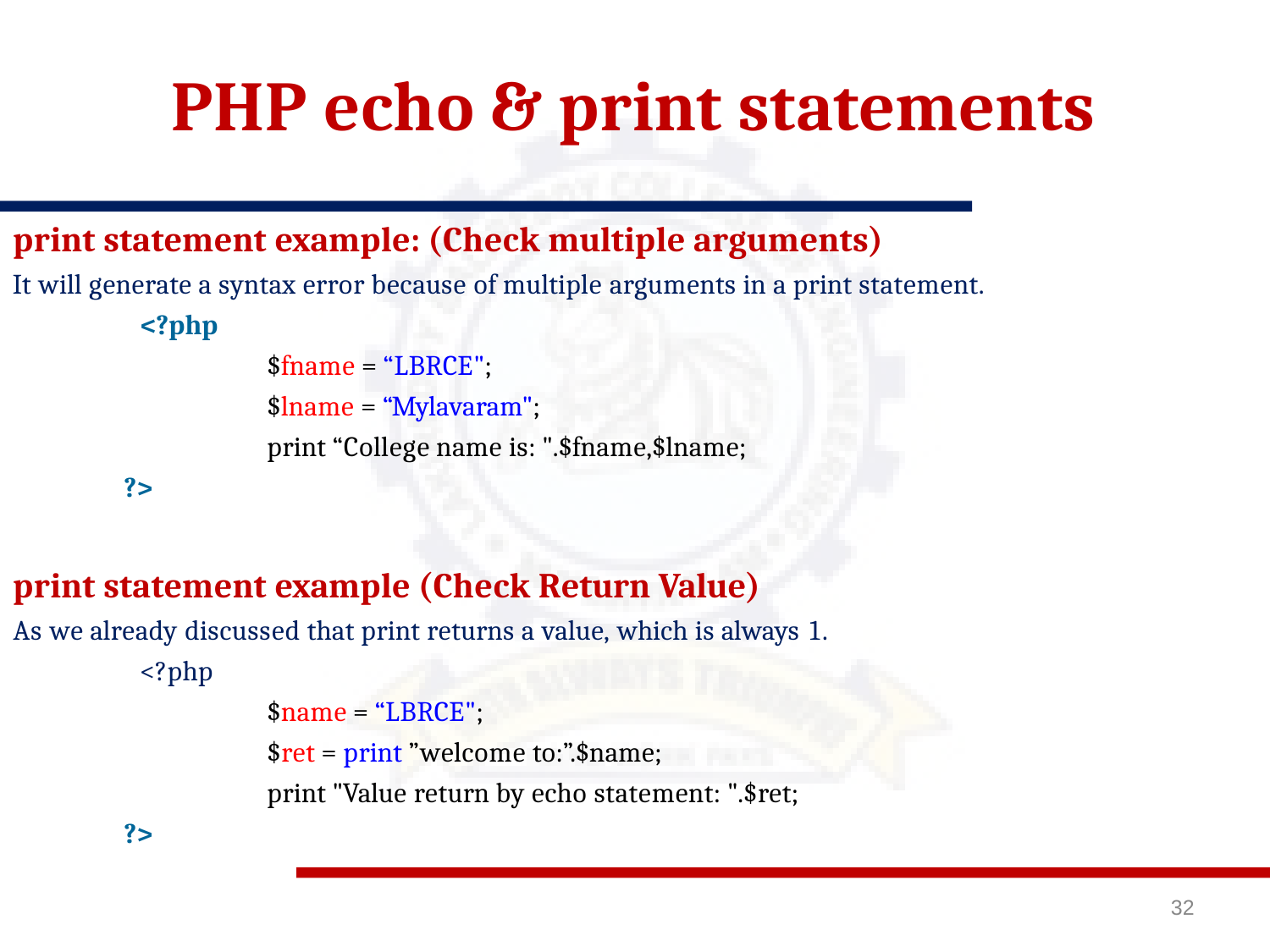

# PHP echo & print statements
print statement example: (Check multiple arguments)
It will generate a syntax error because of multiple arguments in a print statement.
<?php
$fname = “LBRCE";
$lname = “Mylavaram";
print “College name is: ".$fname,$lname;
?>

print statement example (Check Return Value)
As we already discussed that print returns a value, which is always 1.
<?php
$name = “LBRCE";
$ret = print ”welcome to:”.$name;
print "Value return by echo statement: ".$ret;
?>
32